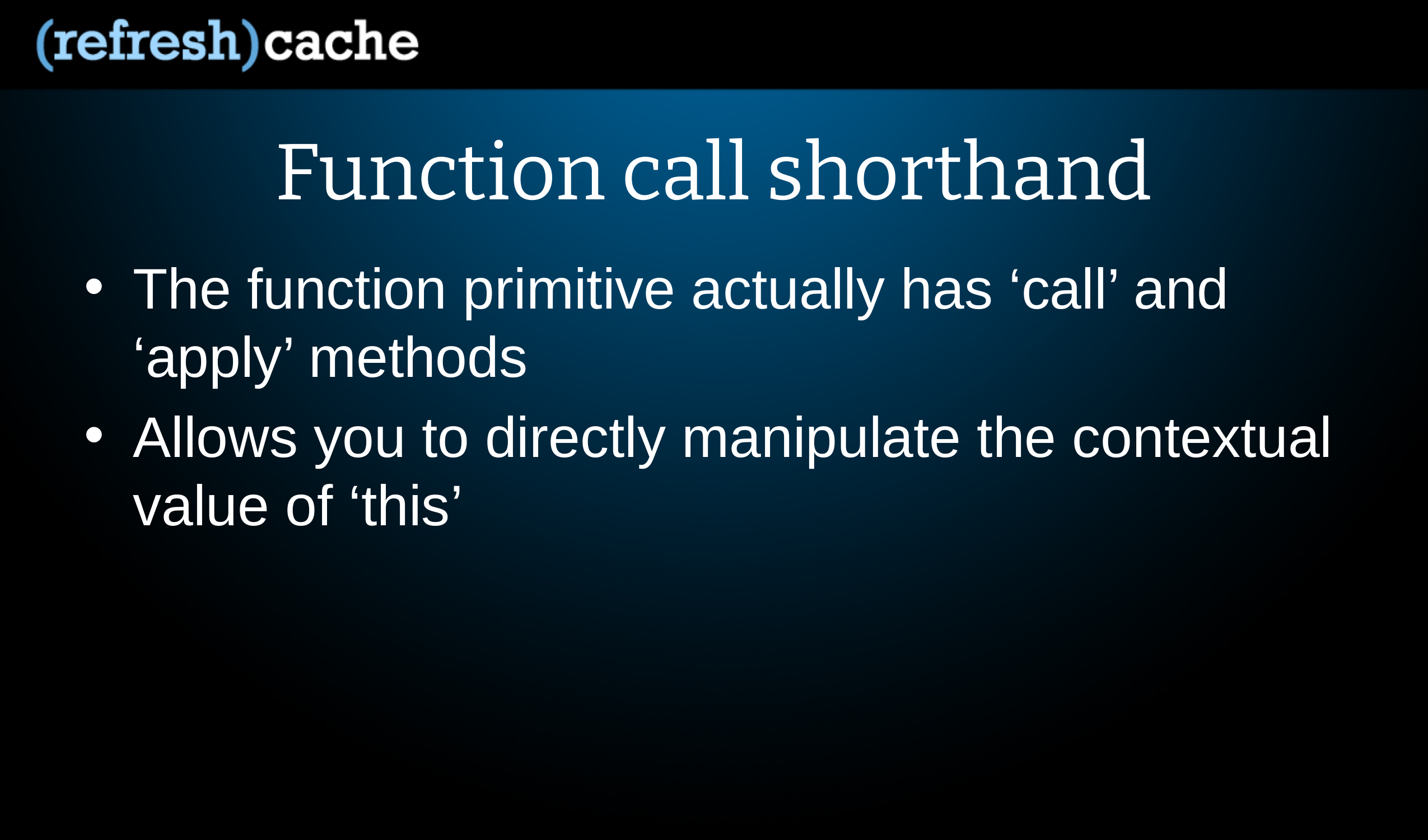

# Function call shorthand
The function primitive actually has ‘call’ and ‘apply’ methods
Allows you to directly manipulate the contextual value of ‘this’